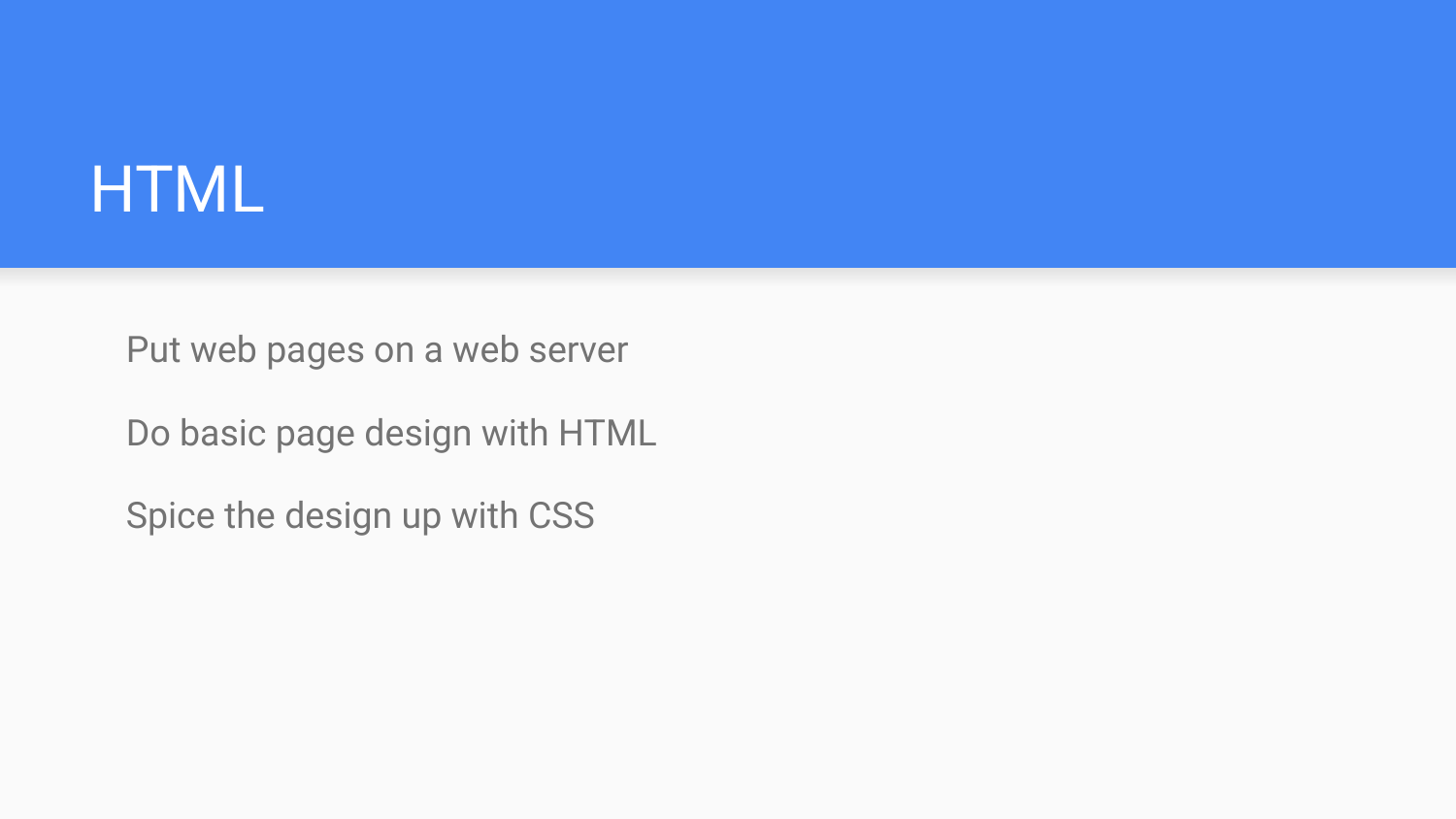

# HTML
Put web pages on a web server
Do basic page design with HTML
Spice the design up with CSS